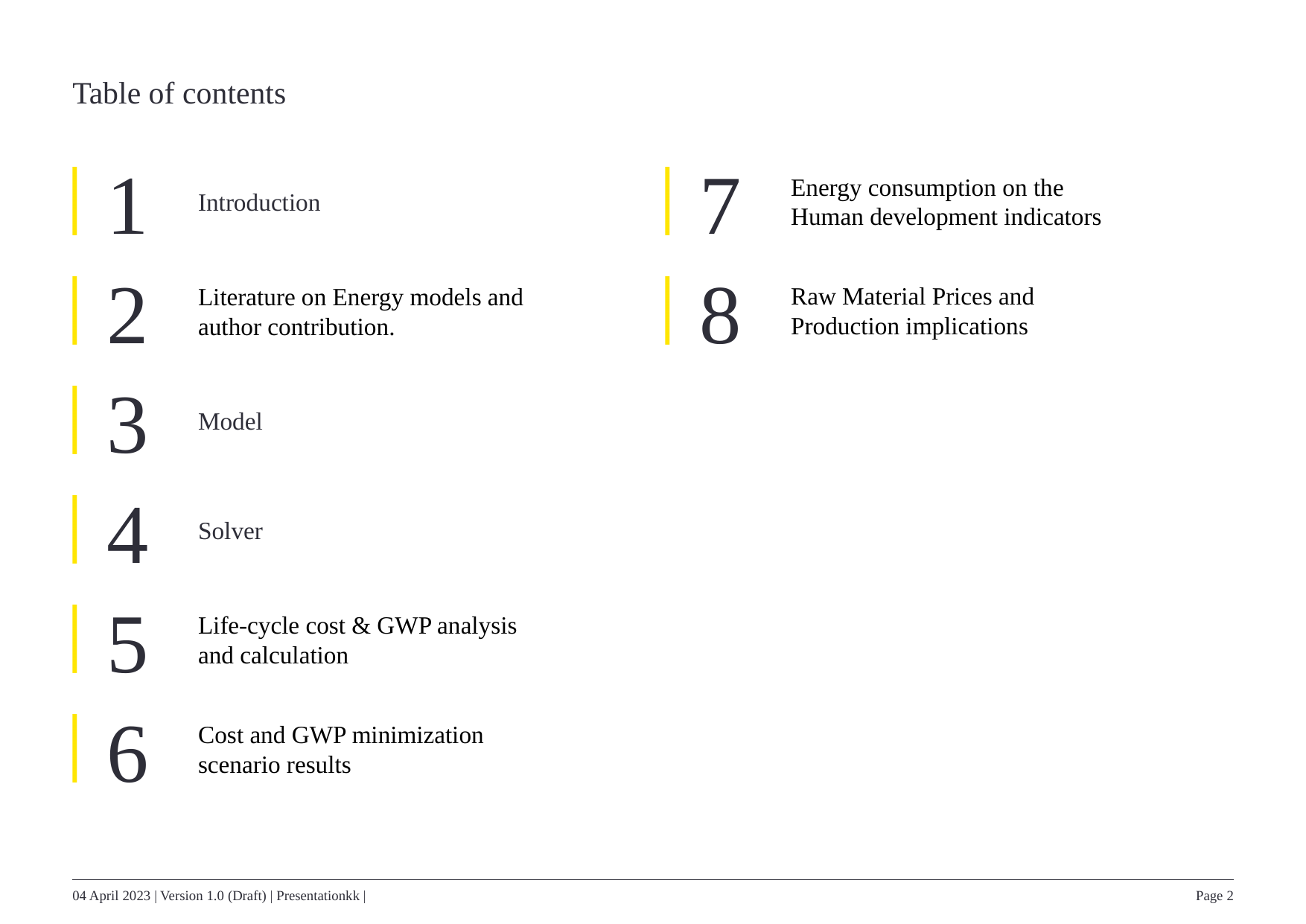

# Table of contents
1
Introduction

7
Energy consumption on the Human development indicators
Raw Material Prices and Production implications
2
Literature on Energy models and author contribution.

8
3
Model

4
Solver

5
Life-cycle cost & GWP analysis and calculation

6
Cost and GWP minimization scenario results
 Page 2
04 April 2023 | Version 1.0 (Draft) | Presentationkk |